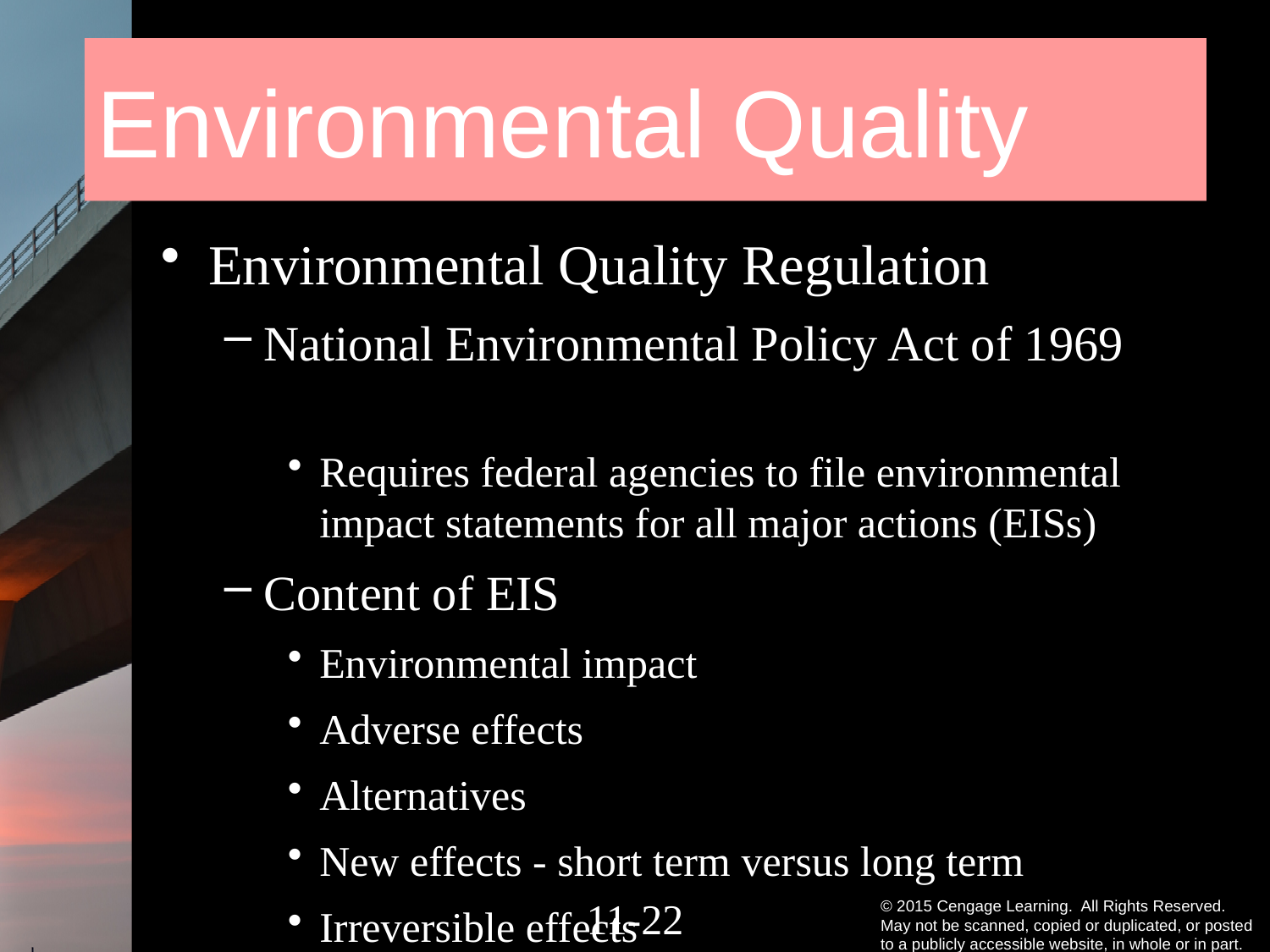

# Environmental Quality
Environmental Quality Regulation
National Environmental Policy Act of 1969
Requires federal agencies to file environmental impact statements for all major actions (EISs)
Content of EIS
Environmental impact
Adverse effects
Alternatives
New effects - short term versus long term
Irreversible effects
11-22